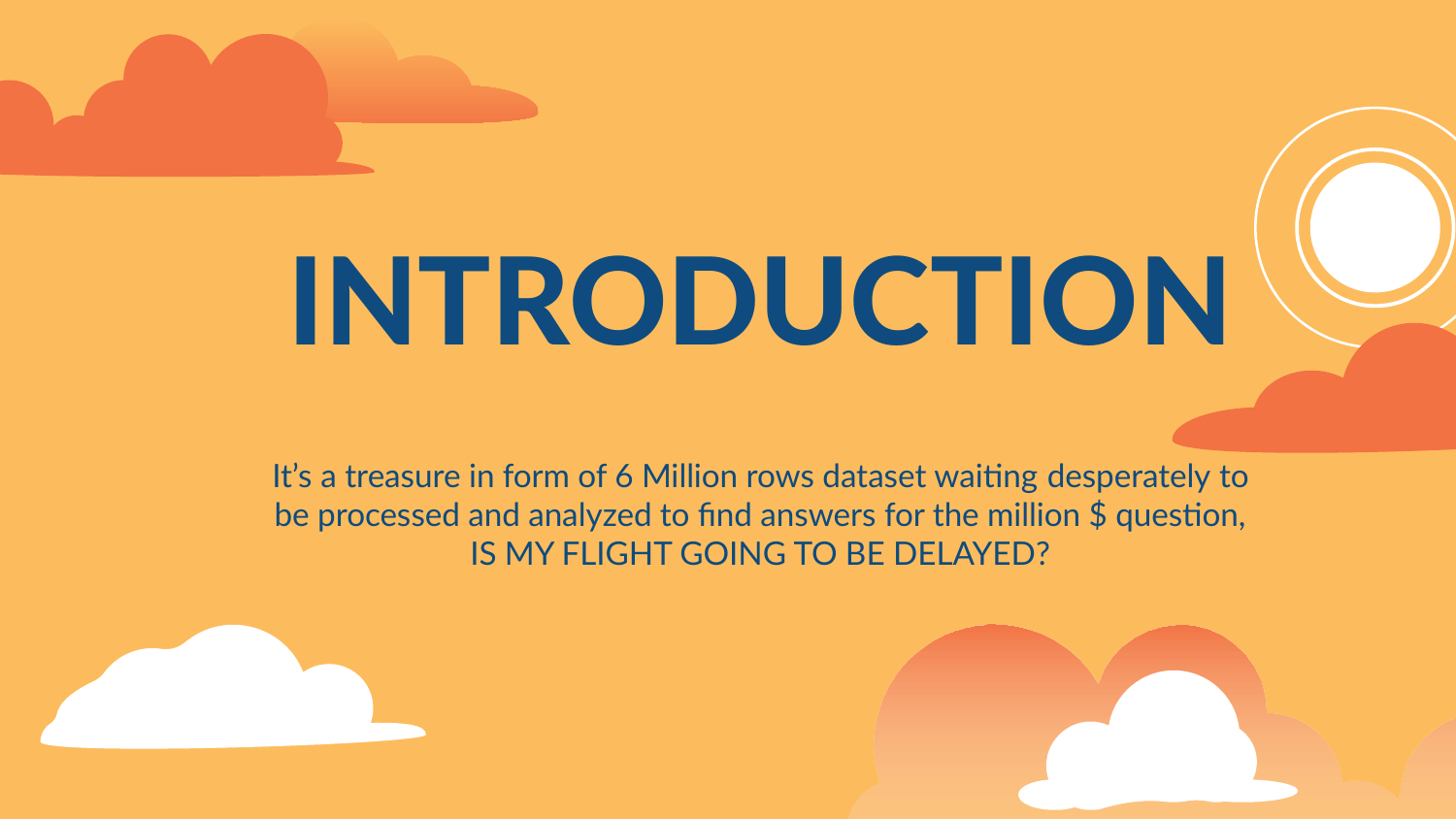

# INTRODUCTION
It’s a treasure in form of 6 Million rows dataset waiting desperately to be processed and analyzed to find answers for the million $ question,
IS MY FLIGHT GOING TO BE DELAYED?